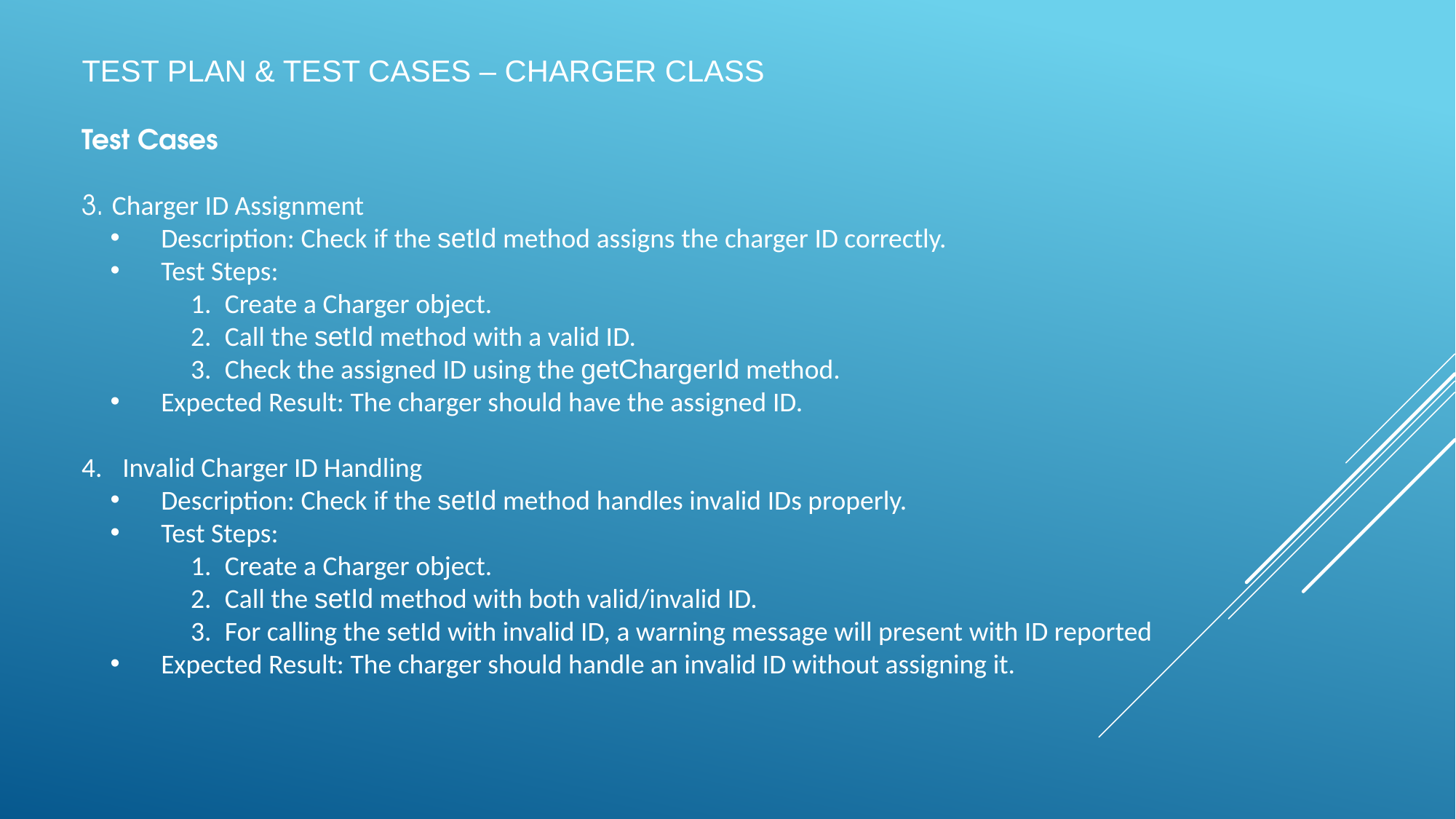

# Test Plan & test cases – Charger class
Test Cases

3. Charger ID Assignment
    Description: Check if the setId method assigns the charger ID correctly.
    Test Steps:
Create a Charger object.
Call the setId method with a valid ID.
Check the assigned ID using the getChargerId method.
    Expected Result: The charger should have the assigned ID.

Invalid Charger ID Handling
    Description: Check if the setId method handles invalid IDs properly.
    Test Steps:
Create a Charger object.
Call the setId method with both valid/invalid ID.
For calling the setId with invalid ID, a warning message will present with ID reported
    Expected Result: The charger should handle an invalid ID without assigning it.